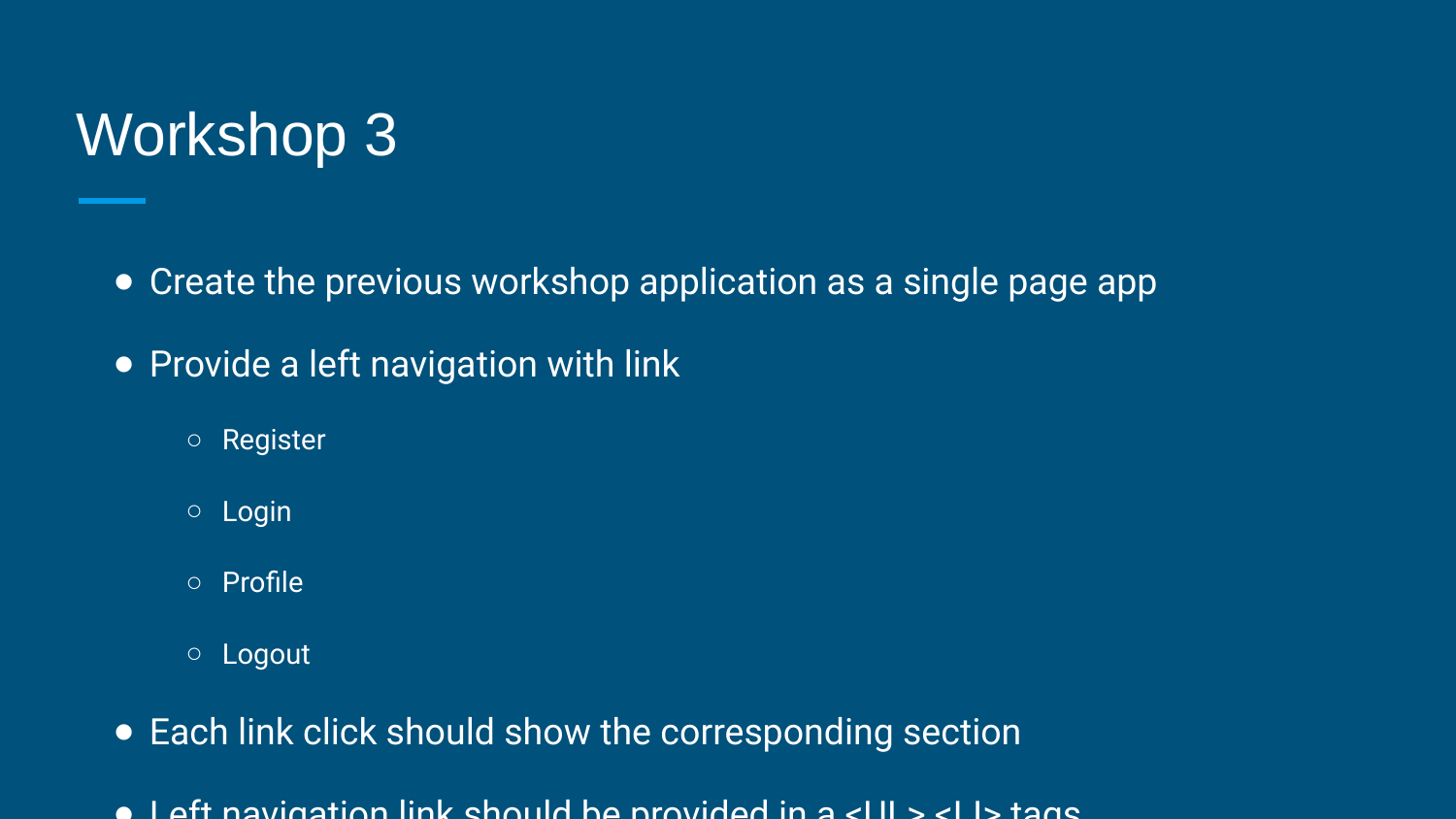

# Workshop 3
Create the previous workshop application as a single page app
Provide a left navigation with link
Register
Login
Profile
Logout
Each link click should show the corresponding section
Left navigation link should be provided in a <UL> <LI> tags.
Use addClass and removeClass to show and hide different sections
Use [type="text"] selector to validate all textbox inside login, register, edit page. Make sure it's not empty.